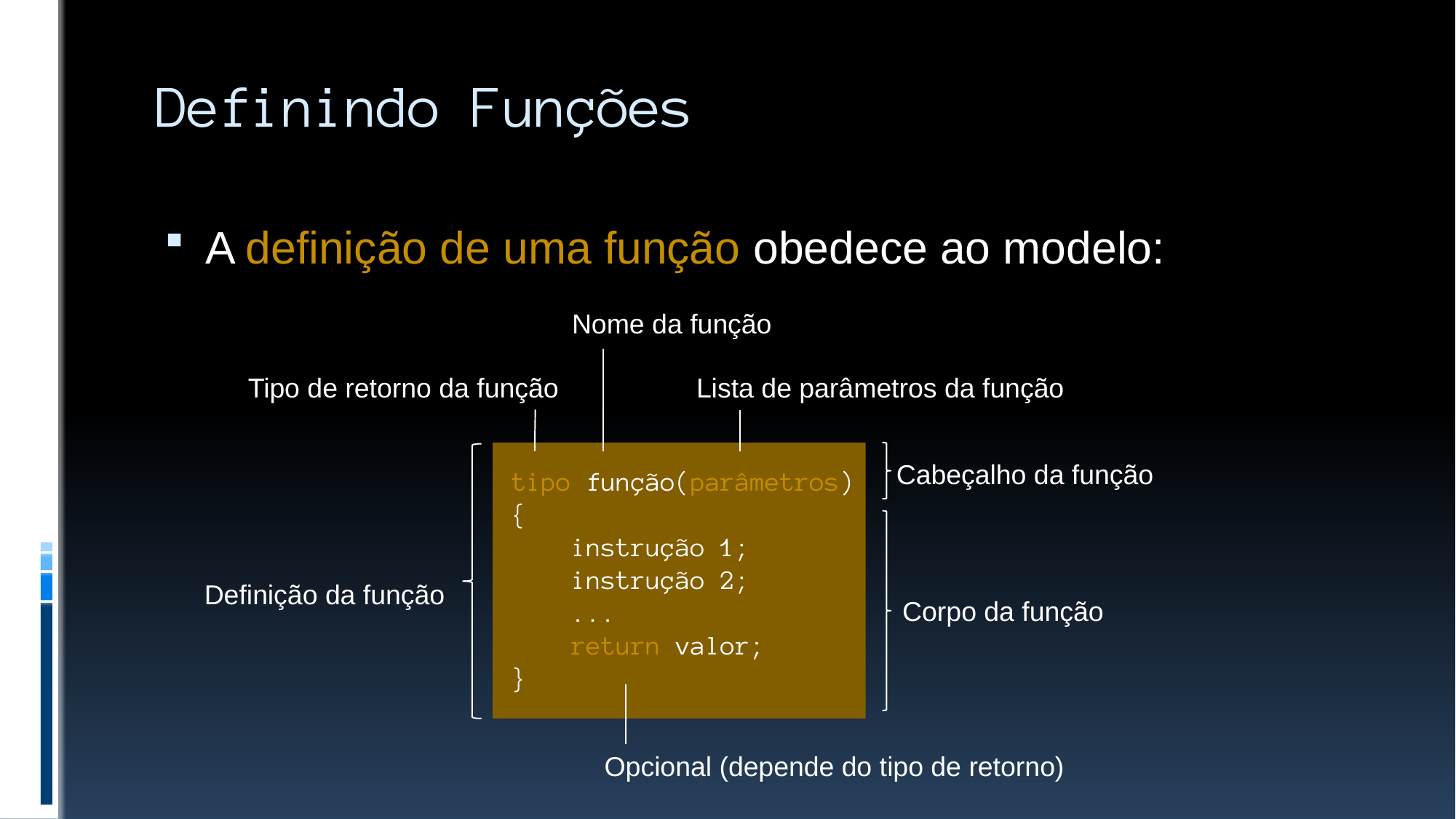

# Definindo Funções
A definição de uma função obedece ao modelo:
Nome da função
Tipo de retorno da função
Lista de parâmetros da função

Cabeçalho da função
tipo função(parâmetros)
{
    instrução 1;
    instrução 2;
    ...
    return valor;
}

Definição da função
Corpo da função
Opcional (depende do tipo de retorno)